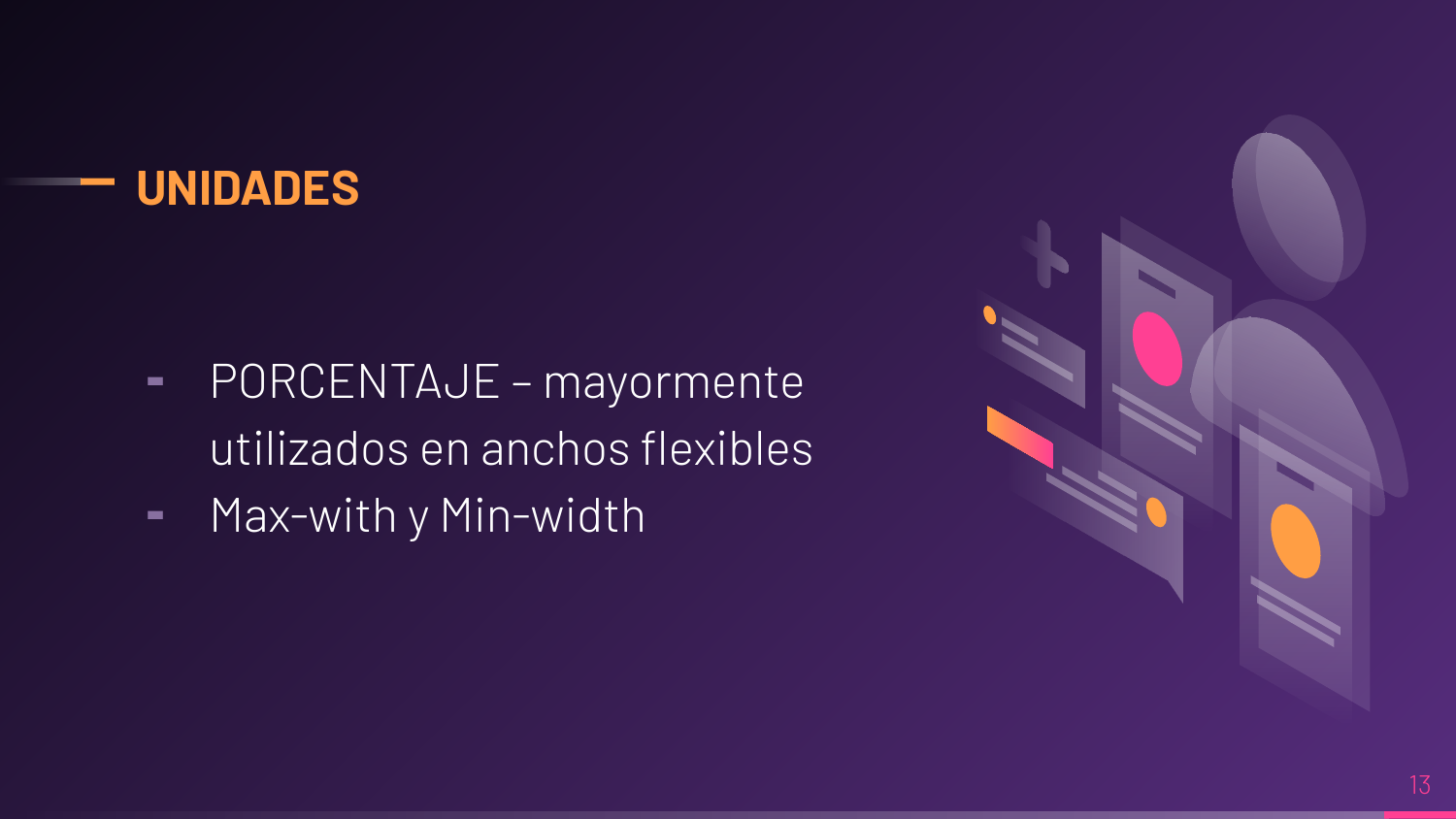

# UNIDADES
PORCENTAJE – mayormente utilizados en anchos flexibles
Max-with y Min-width
13